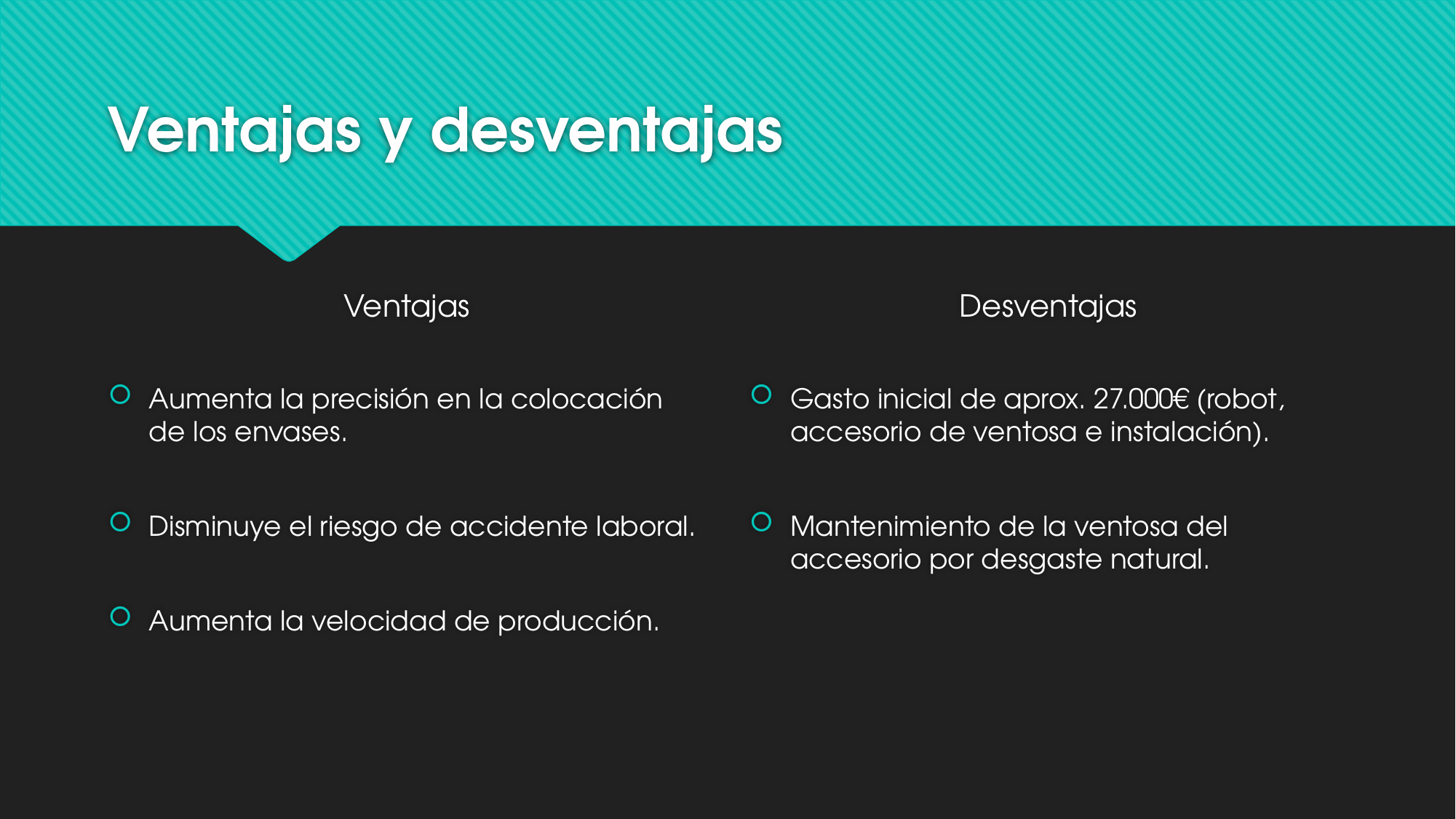

# Ventajas y desventajas
Ventajas
Desventajas

Aumenta la precisión en la colocación de los envases.

Disminuye el riesgo de accidente laboral.

Aumenta la velocidad de producción.

Gasto inicial de aprox. 27.000€ (robot, accesorio de ventosa e instalación).

Mantenimiento de la ventosa del accesorio por desgaste natural.